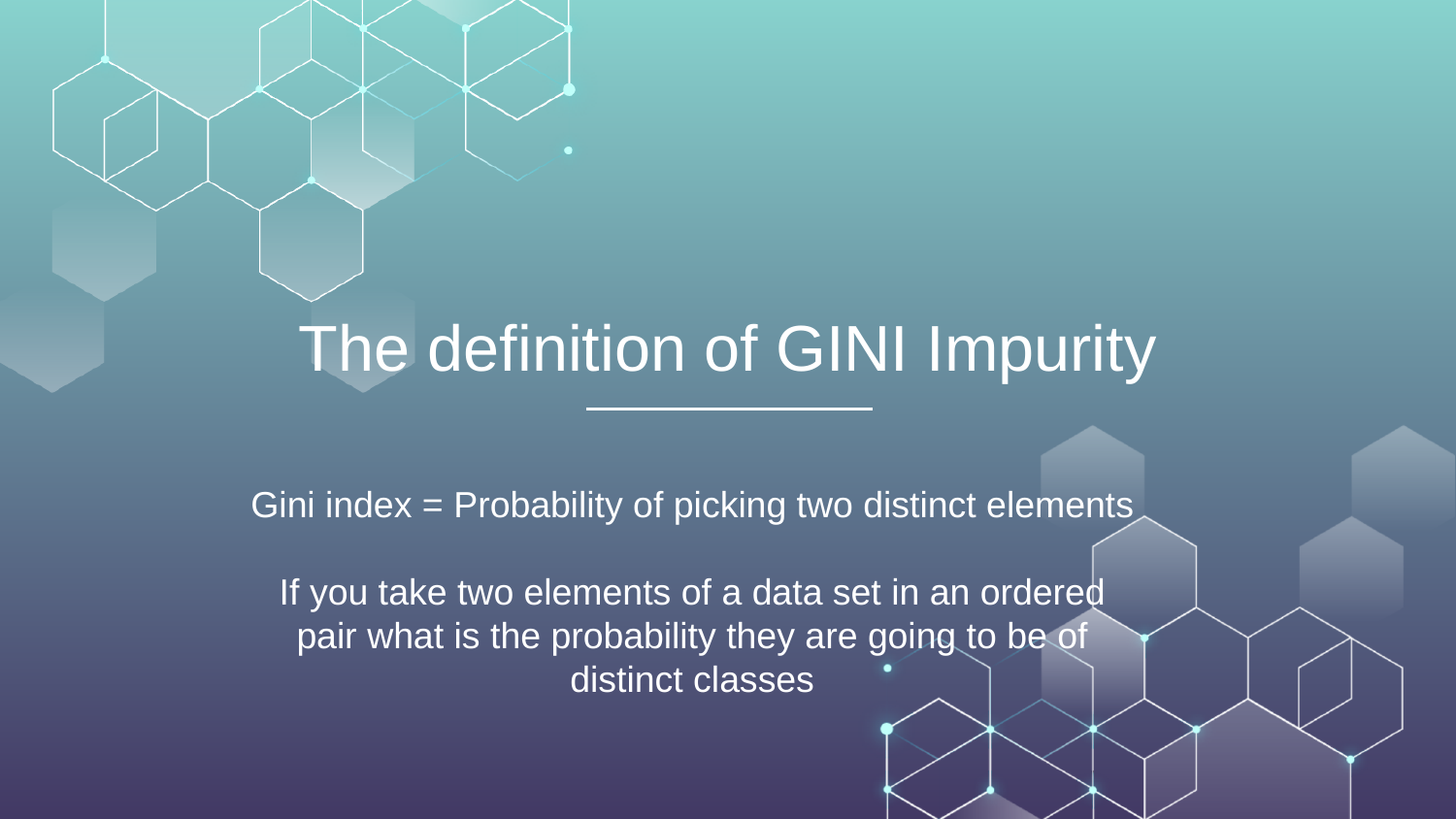

# The definition of GINI Impurity
Gini index = Probability of picking two distinct elements

If you take two elements of a data set in an ordered pair what is the probability they are going to be of distinct classes